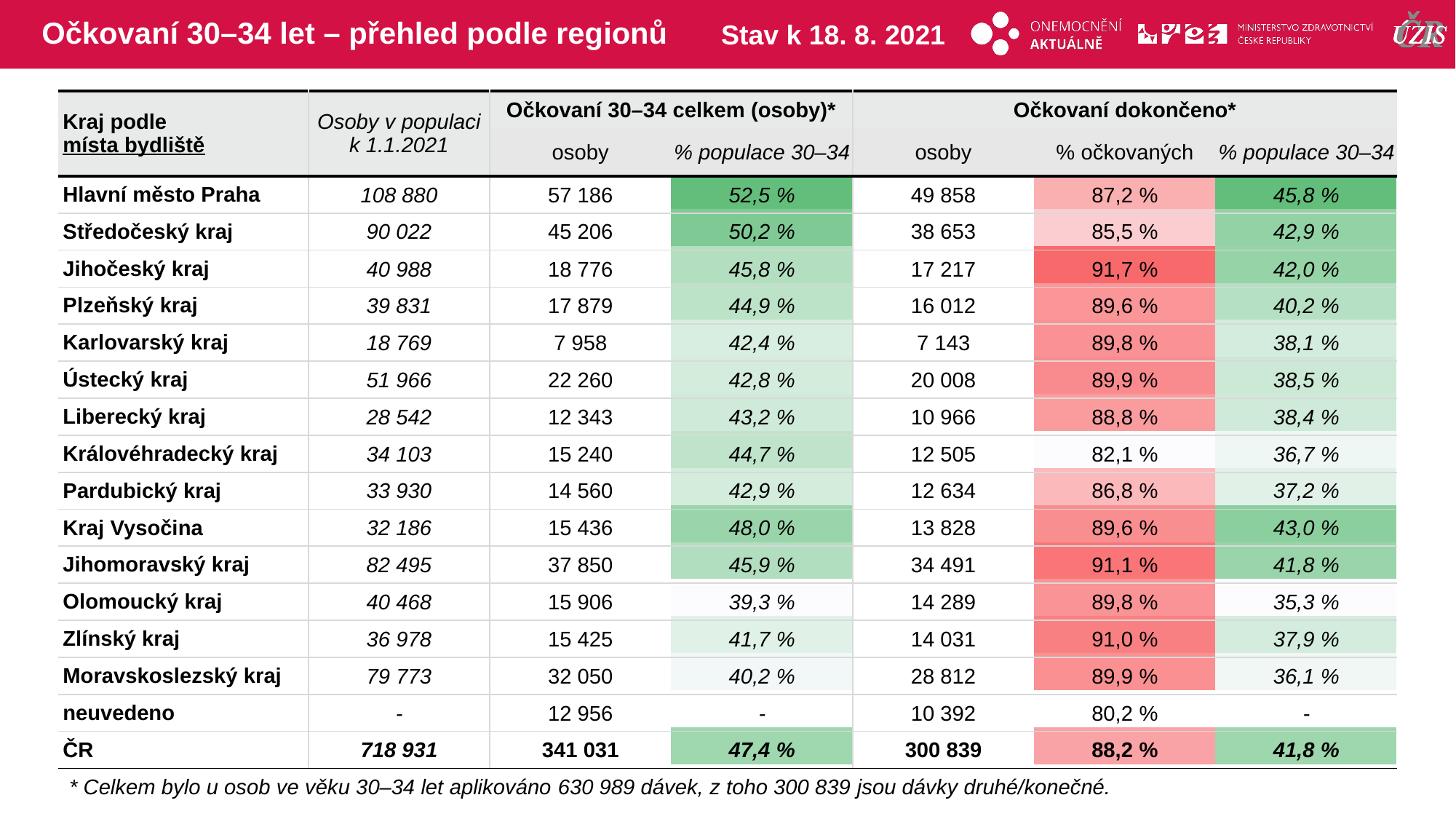

# Očkovaní 30–34 let – přehled podle regionů
Stav k 18. 8. 2021
| Kraj podle místa bydliště | Osoby v populaci k 1.1.2021 | Očkovaní 30–34 celkem (osoby)\* |  | Očkovaní dokončeno\* |  |  |
| --- | --- | --- | --- | --- | --- | --- |
|  |  | osoby | % populace 30–34 | osoby | % očkovaných | % populace 30–34 |
| Hlavní město Praha | 108 880 | 57 186 | 52,5 % | 49 858 | 87,2 % | 45,8 % |
| Středočeský kraj | 90 022 | 45 206 | 50,2 % | 38 653 | 85,5 % | 42,9 % |
| Jihočeský kraj | 40 988 | 18 776 | 45,8 % | 17 217 | 91,7 % | 42,0 % |
| Plzeňský kraj | 39 831 | 17 879 | 44,9 % | 16 012 | 89,6 % | 40,2 % |
| Karlovarský kraj | 18 769 | 7 958 | 42,4 % | 7 143 | 89,8 % | 38,1 % |
| Ústecký kraj | 51 966 | 22 260 | 42,8 % | 20 008 | 89,9 % | 38,5 % |
| Liberecký kraj | 28 542 | 12 343 | 43,2 % | 10 966 | 88,8 % | 38,4 % |
| Královéhradecký kraj | 34 103 | 15 240 | 44,7 % | 12 505 | 82,1 % | 36,7 % |
| Pardubický kraj | 33 930 | 14 560 | 42,9 % | 12 634 | 86,8 % | 37,2 % |
| Kraj Vysočina | 32 186 | 15 436 | 48,0 % | 13 828 | 89,6 % | 43,0 % |
| Jihomoravský kraj | 82 495 | 37 850 | 45,9 % | 34 491 | 91,1 % | 41,8 % |
| Olomoucký kraj | 40 468 | 15 906 | 39,3 % | 14 289 | 89,8 % | 35,3 % |
| Zlínský kraj | 36 978 | 15 425 | 41,7 % | 14 031 | 91,0 % | 37,9 % |
| Moravskoslezský kraj | 79 773 | 32 050 | 40,2 % | 28 812 | 89,9 % | 36,1 % |
| neuvedeno | - | 12 956 | - | 10 392 | 80,2 % | - |
| ČR | 718 931 | 341 031 | 47,4 % | 300 839 | 88,2 % | 41,8 % |
|  |  |  |  |  |  |
| --- | --- | --- | --- | --- | --- |
|  |  |  |  |  |  |
|  |  |  |  |  |  |
|  |  |  |  |  |  |
|  |  |  |  |  |  |
|  |  |  |  |  |  |
|  |  |  |  |  |  |
|  |  |  |  |  |  |
|  |  |  |  |  |  |
|  |  |  |  |  |  |
|  |  |  |  |  |  |
|  |  |  |  |  |  |
|  |  |  |  |  |  |
|  |  |  |  |  |  |
|  |  |  |  |  |  |
|  |  |  |  |  |  |
* Celkem bylo u osob ve věku 30–34 let aplikováno 630 989 dávek, z toho 300 839 jsou dávky druhé/konečné.